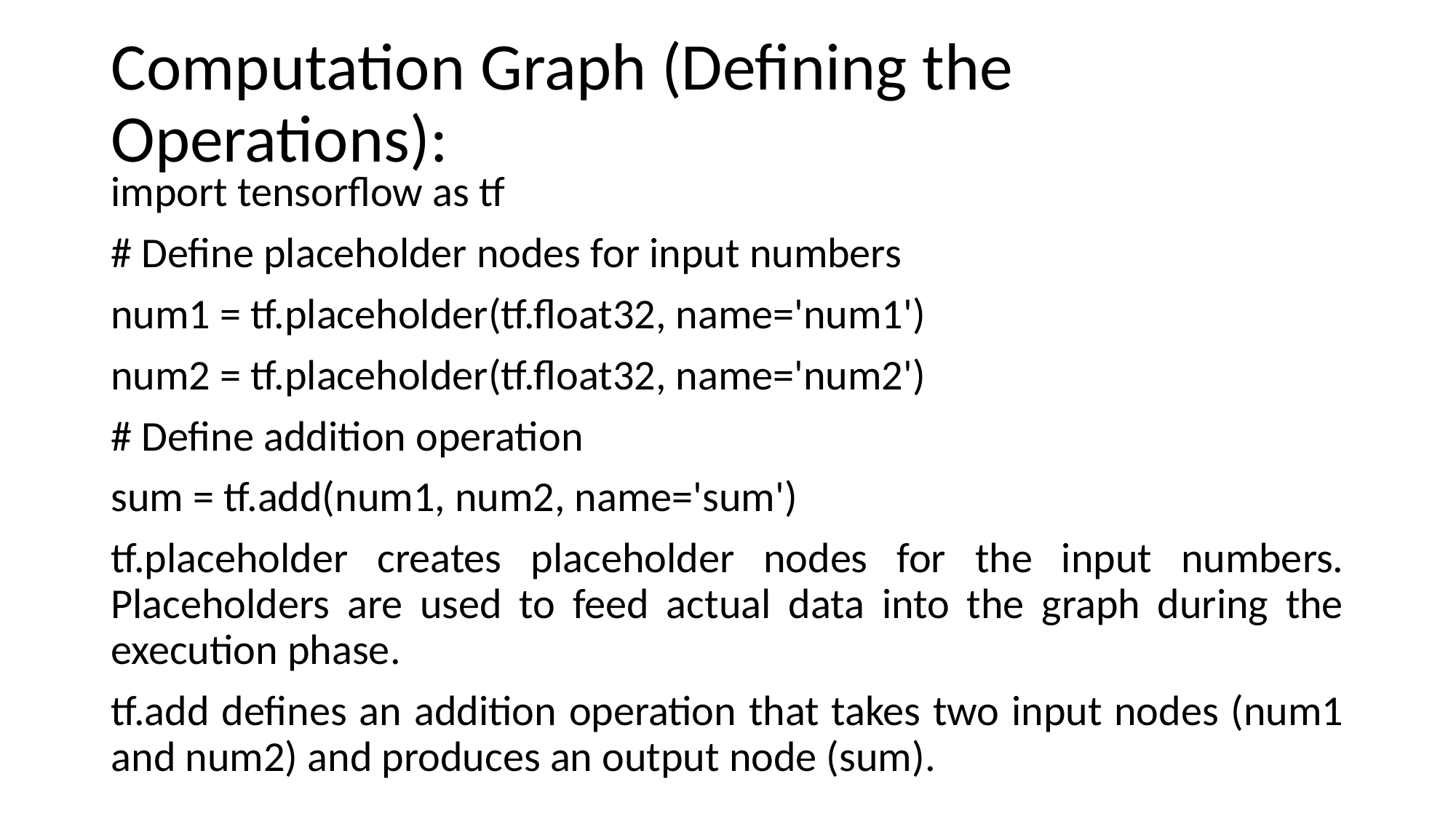

# Computation Graph (Defining the Operations):
import tensorflow as tf
# Define placeholder nodes for input numbers
num1 = tf.placeholder(tf.float32, name='num1')
num2 = tf.placeholder(tf.float32, name='num2')
# Define addition operation
sum = tf.add(num1, num2, name='sum')
tf.placeholder creates placeholder nodes for the input numbers. Placeholders are used to feed actual data into the graph during the execution phase.
tf.add defines an addition operation that takes two input nodes (num1 and num2) and produces an output node (sum).